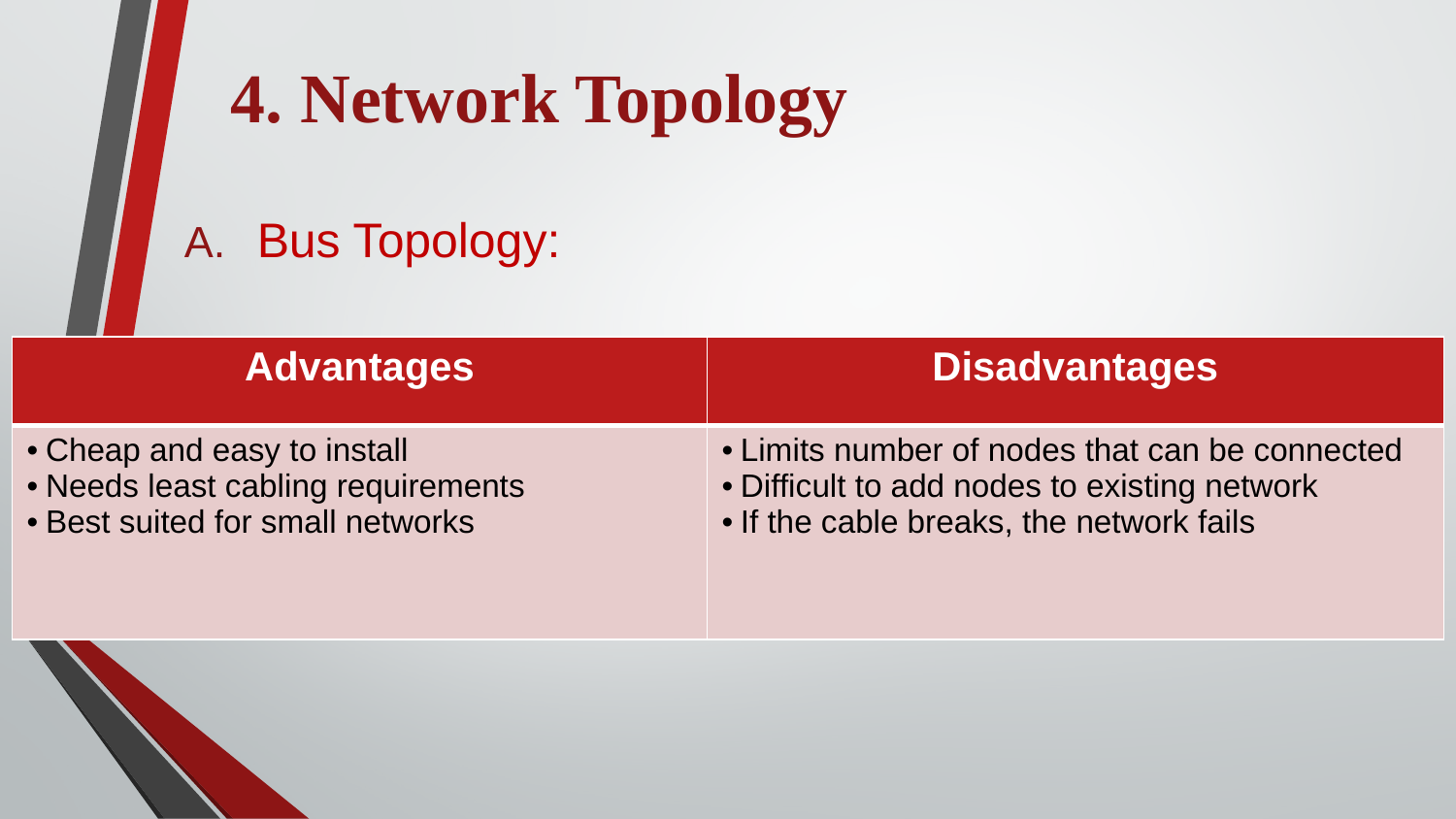

4. Network Topology
Bus Topology:

| Advantages | Disadvantages |
| --- | --- |
| Cheap and easy to install Needs least cabling requirements Best suited for small networks | Limits number of nodes that can be connected Difficult to add nodes to existing network If the cable breaks, the network fails |